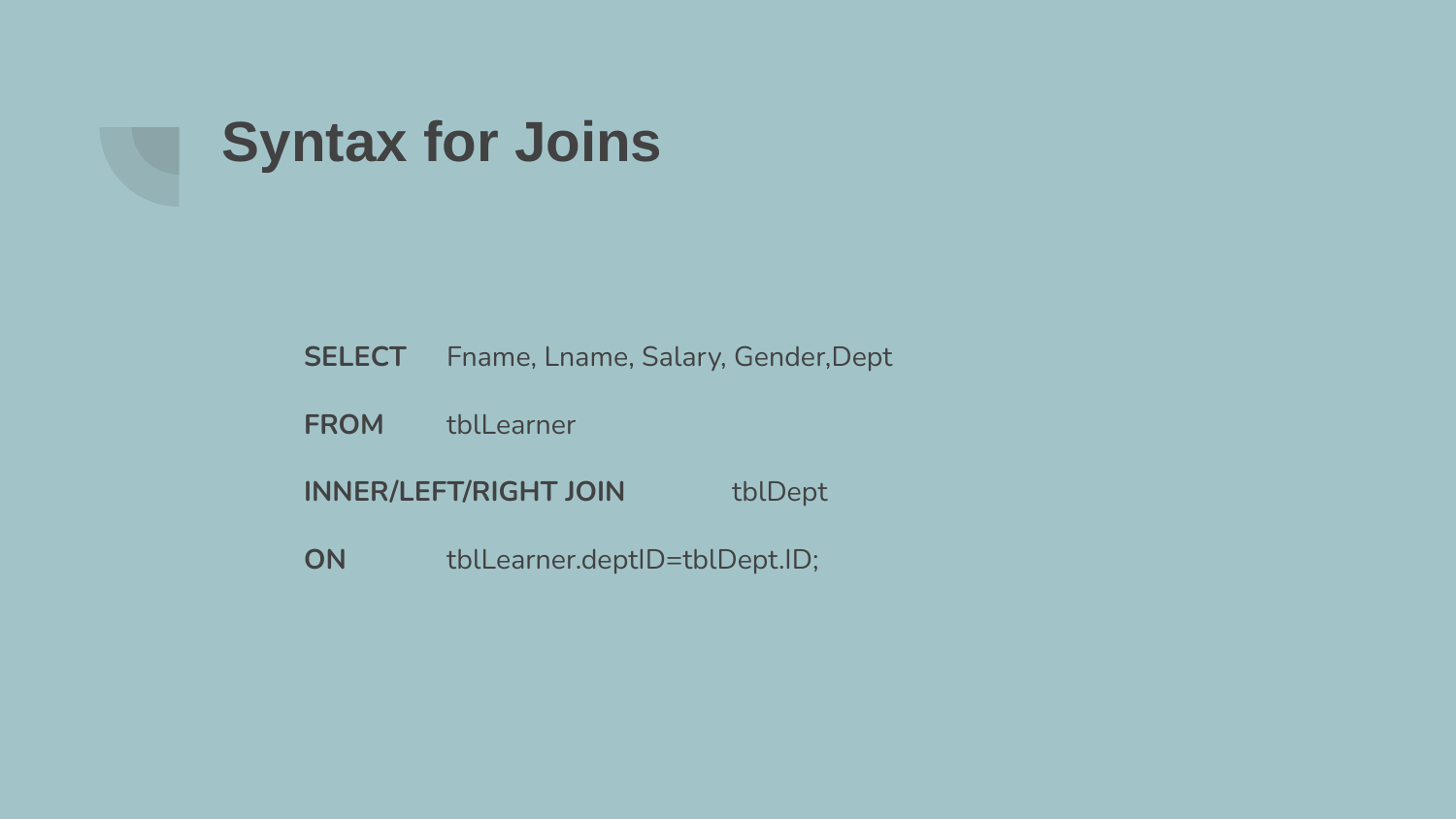

# Syntax for Joins

SELECT					Fname, Lname, Salary, Gender,Dept
FROM					tblLearner
INNER/LEFT/RIGHT JOIN		tblDept
ON 						tblLearner.deptID=tblDept.ID;